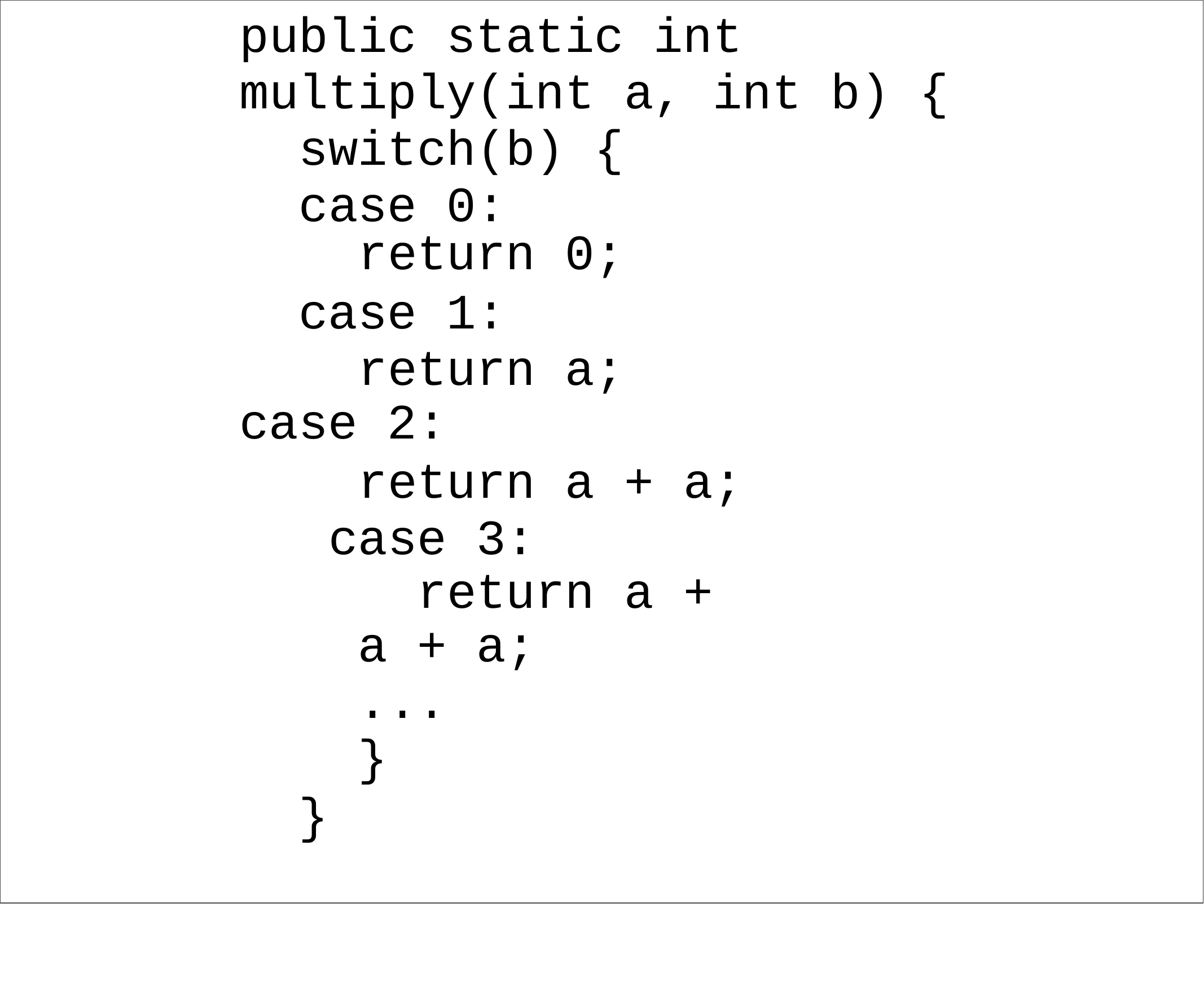

# public static int  multiply(int a, int b) {
switch(b) {  case 0:
return 0;
case 1:  return a;
case 2:
return a + a;  case 3:
return a + a + a;
...
}
}